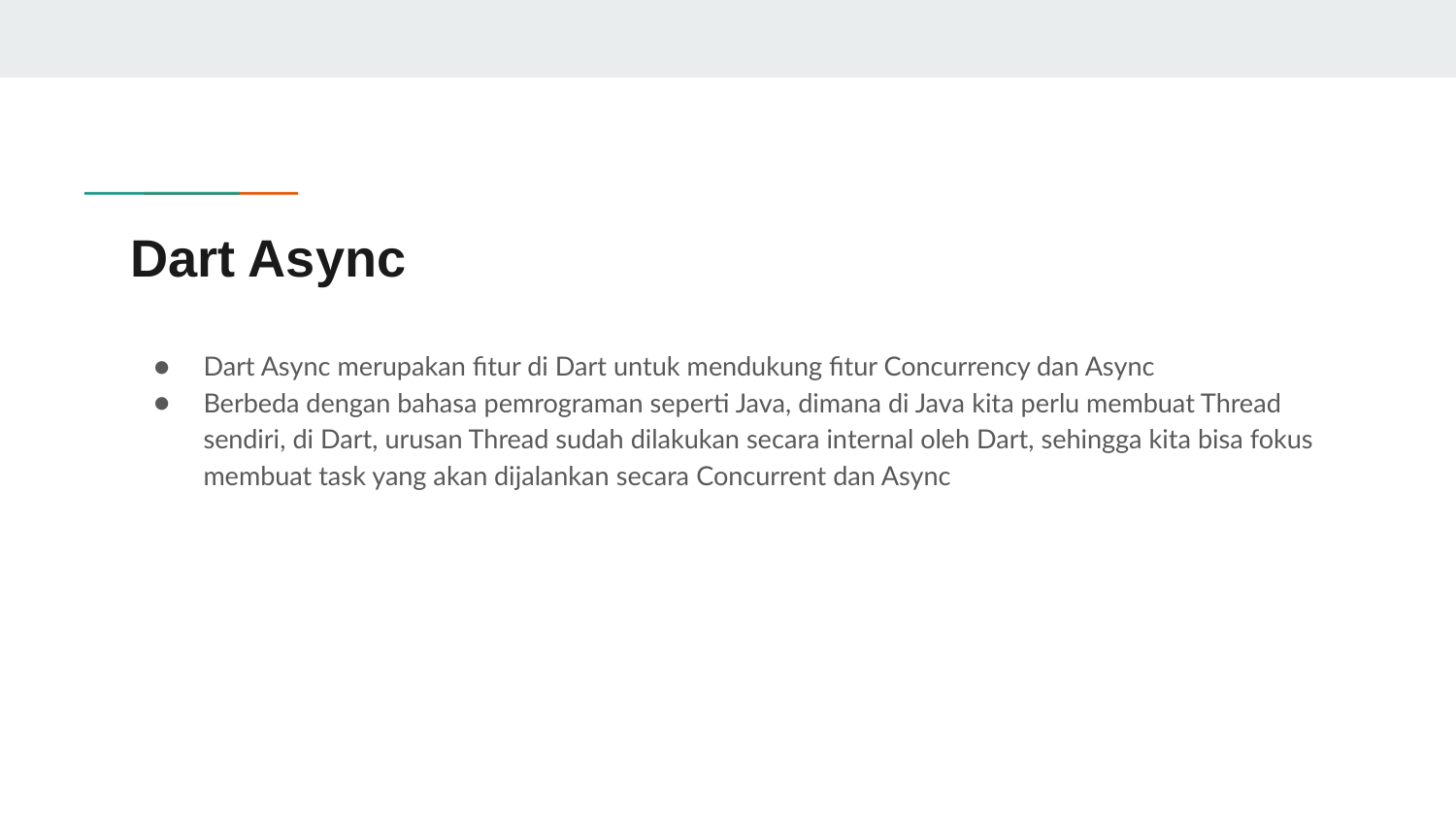

# Dart Async
Dart Async merupakan fitur di Dart untuk mendukung fitur Concurrency dan Async
Berbeda dengan bahasa pemrograman seperti Java, dimana di Java kita perlu membuat Thread sendiri, di Dart, urusan Thread sudah dilakukan secara internal oleh Dart, sehingga kita bisa fokus membuat task yang akan dijalankan secara Concurrent dan Async